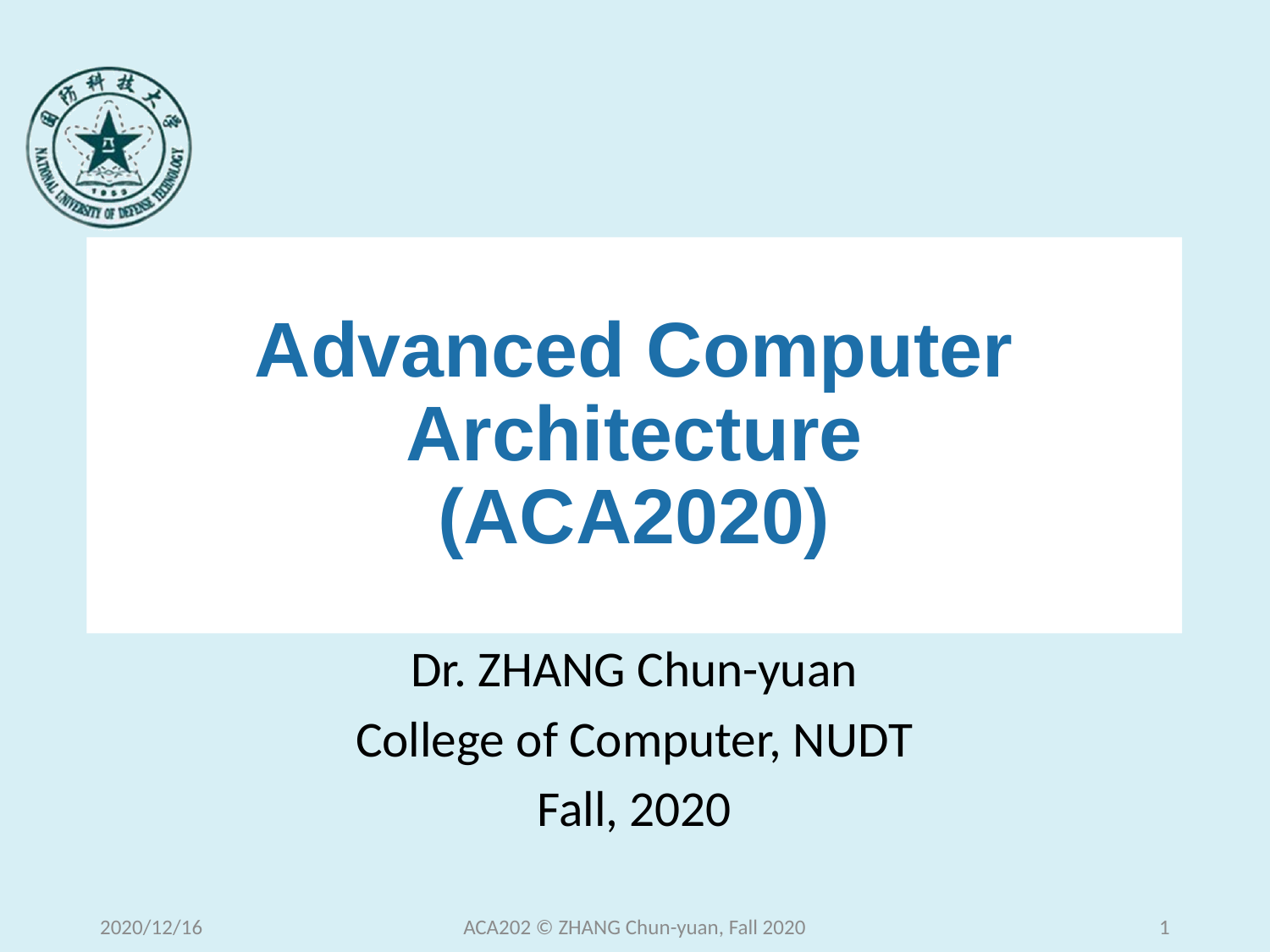

# Advanced Computer Architecture (ACA2020)
Dr. ZHANG Chun-yuan
College of Computer, NUDT
Fall, 2020
2020/12/16
ACA202 © ZHANG Chun-yuan, Fall 2020
1